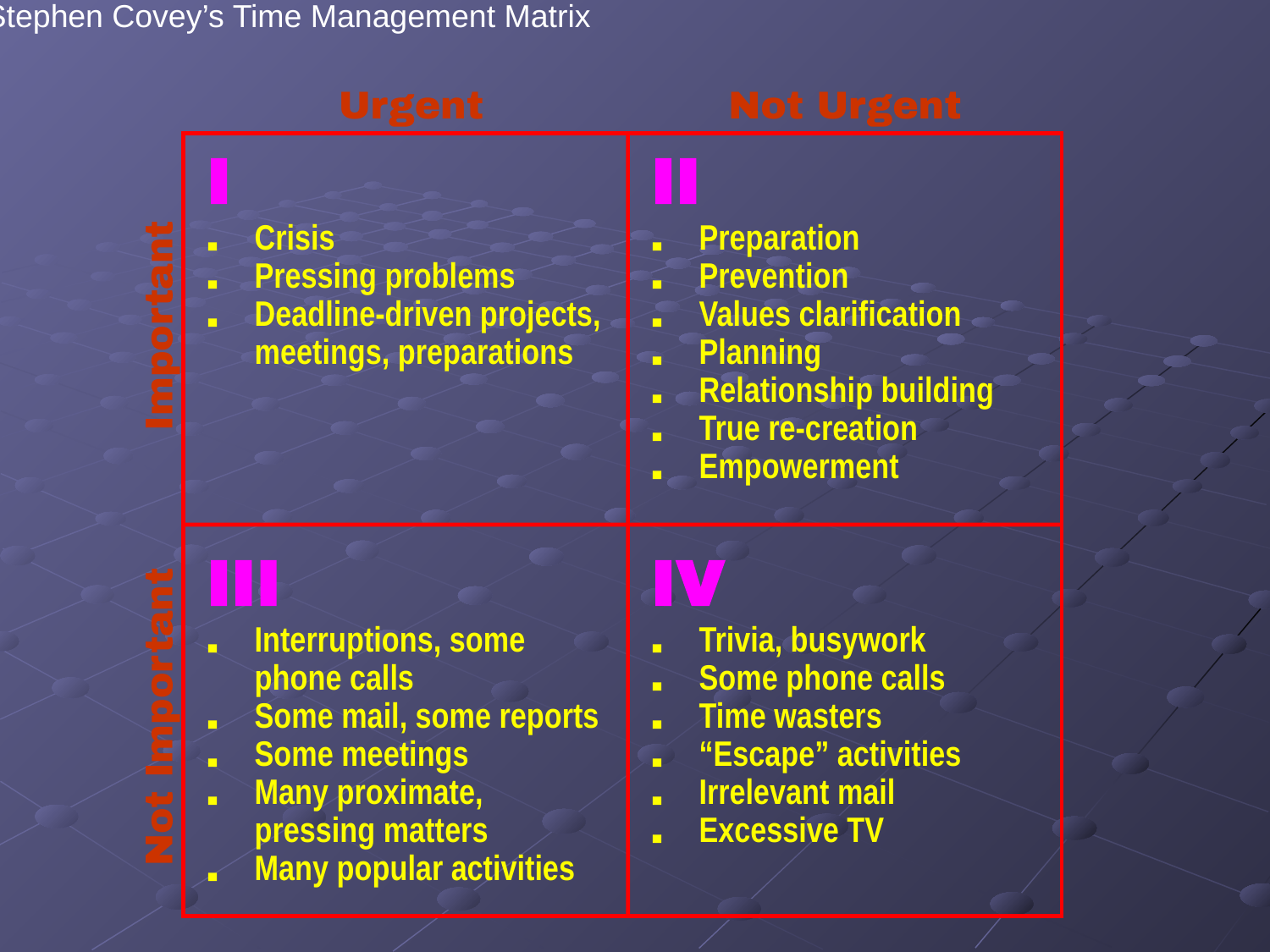

Stephen Covey’s Time Management Matrix
Urgent
Not Urgent

I

II
.	Crisis
. 	Pressing problems
. 	Deadline-driven projects, 	meetings, preparations
. 	Preparation
. 	Prevention
. 	Values clarification
. 	Planning
. 	Relationship building
. 	True re-creation
. 	Empowerment
Important

III
IV
. 	Interruptions, some
	phone calls
. 	Some mail, some reports
. 	Some meetings
. 	Many proximate,
	pressing matters
. 	Many popular activities
. 	Trivia, busywork
. 	Some phone calls
. 	Time wasters
. 	“Escape” activities
.	Irrelevant mail
. 	Excessive TV
Not Important